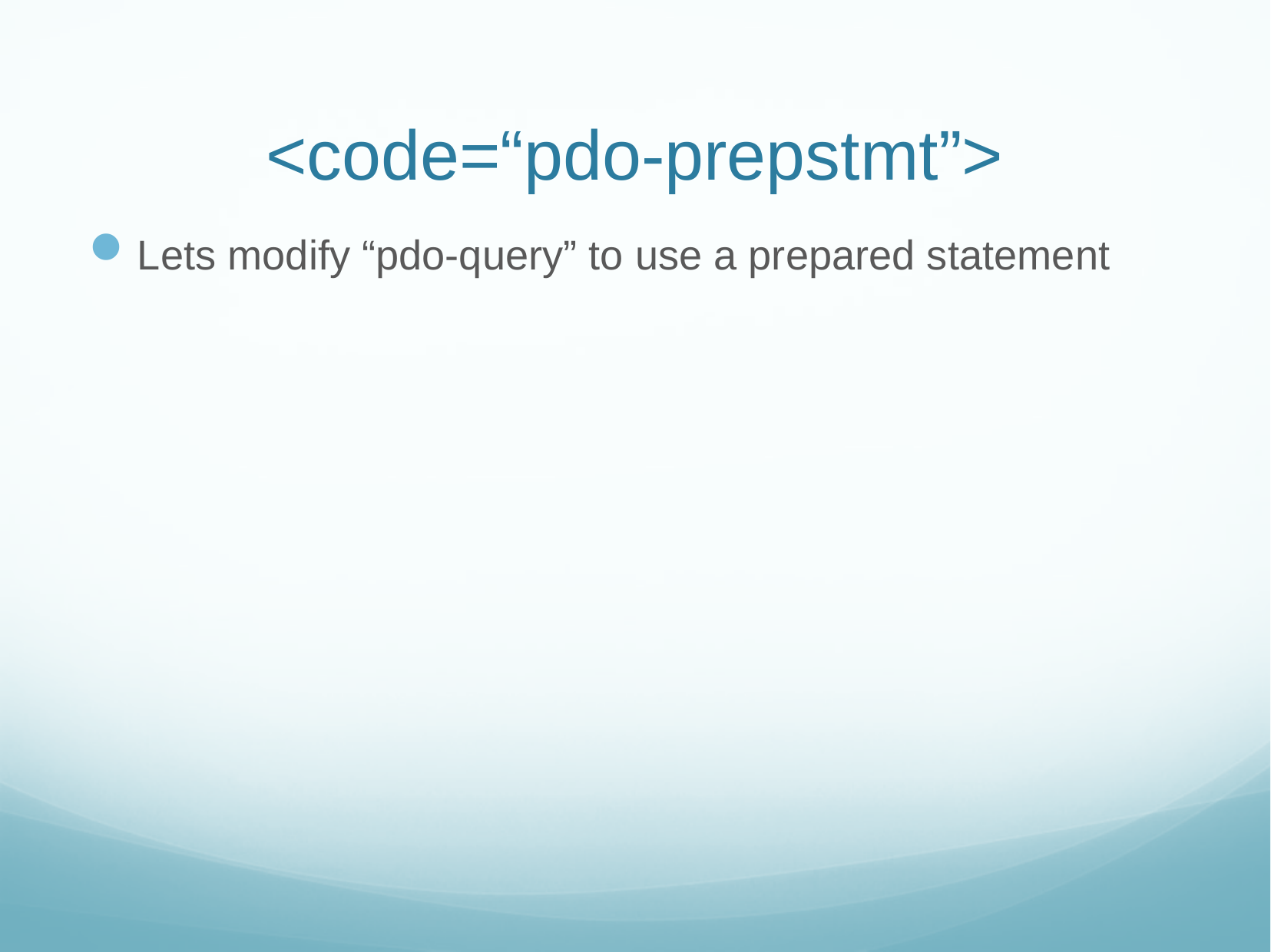

# <code=“pdo-prepstmt”>
Lets modify “pdo-query” to use a prepared statement